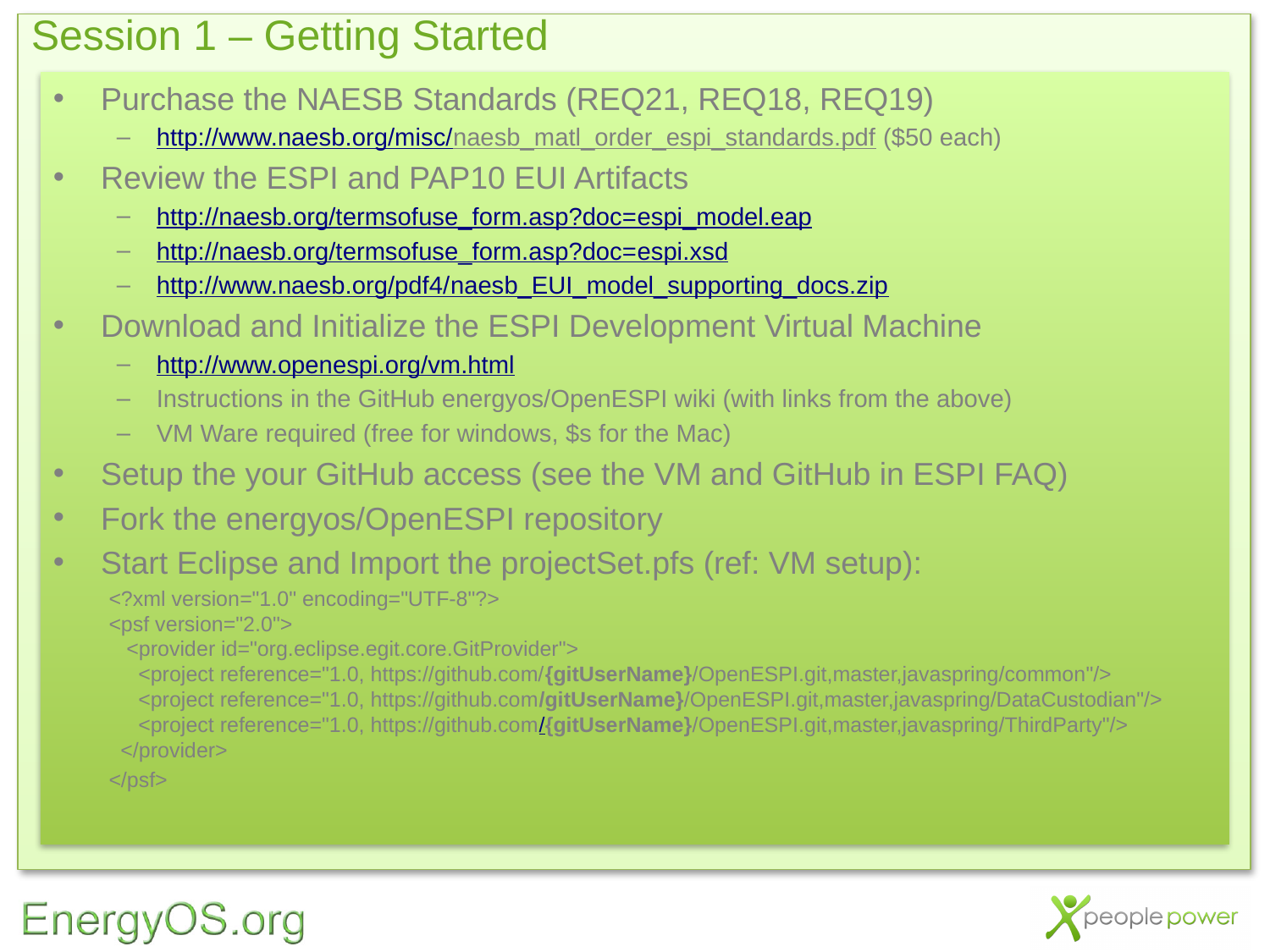

# Session 1 – Getting Started
Purchase the NAESB Standards (REQ21, REQ18, REQ19)
http://www.naesb.org/misc/naesb_matl_order_espi_standards.pdf ($50 each)
Review the ESPI and PAP10 EUI Artifacts
http://naesb.org/termsofuse_form.asp?doc=espi_model.eap
http://naesb.org/termsofuse_form.asp?doc=espi.xsd
http://www.naesb.org/pdf4/naesb_EUI_model_supporting_docs.zip
Download and Initialize the ESPI Development Virtual Machine
http://www.openespi.org/vm.html
Instructions in the GitHub energyos/OpenESPI wiki (with links from the above)
VM Ware required (free for windows, $s for the Mac)
Setup the your GitHub access (see the VM and GitHub in ESPI FAQ)
Fork the energyos/OpenESPI repository
Start Eclipse and Import the projectSet.pfs (ref: VM setup):
<?xml version="1.0" encoding="UTF-8"?>
<psf version="2.0">
   <provider id="org.eclipse.egit.core.GitProvider">
     <project reference="1.0, https://github.com/{gitUserName}/OpenESPI.git,master,javaspring/common"/>
     <project reference="1.0, https://github.com/gitUserName}/OpenESPI.git,master,javaspring/DataCustodian"/>
     <project reference="1.0, https://github.com/{gitUserName}/OpenESPI.git,master,javaspring/ThirdParty"/>
  </provider>
</psf>